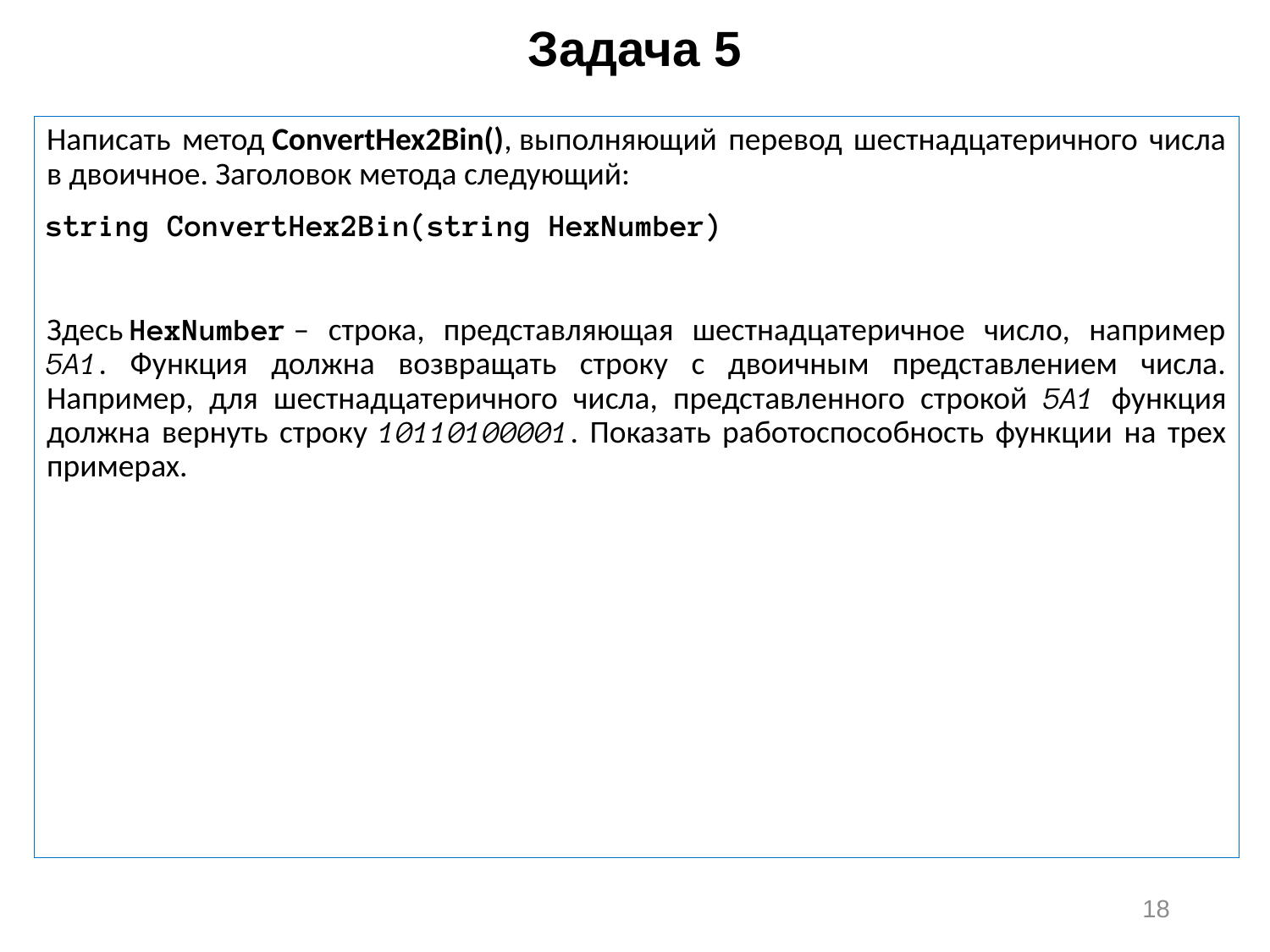

# Задача 5
Написать метод ConvertHex2Bin(), выполняющий перевод шестнадцатеричного числа в двоичное. Заголовок метода следующий:
string ConvertHex2Bin(string HexNumber)

Здесь HexNumber – строка, представляющая шестнадцатеричное число, например 5A1. Функция должна возвращать строку с двоичным представлением числа. Например, для шестнадцатеричного числа, представленного строкой 5A1 функция должна вернуть строку 10110100001. Показать работоспособность функции на трех примерах.

18